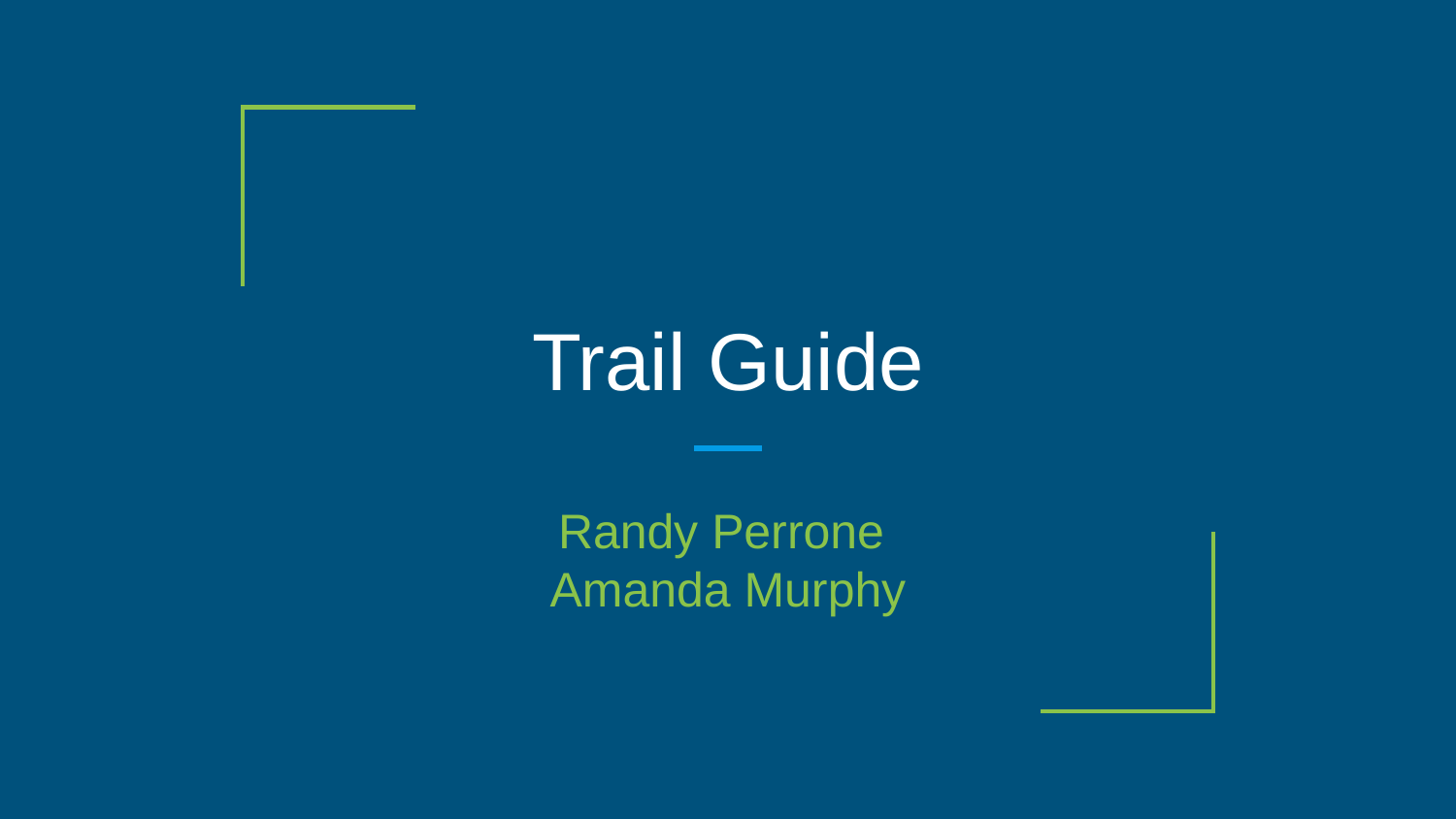

# Trail Guide
Randy Perrone
Amanda Murphy